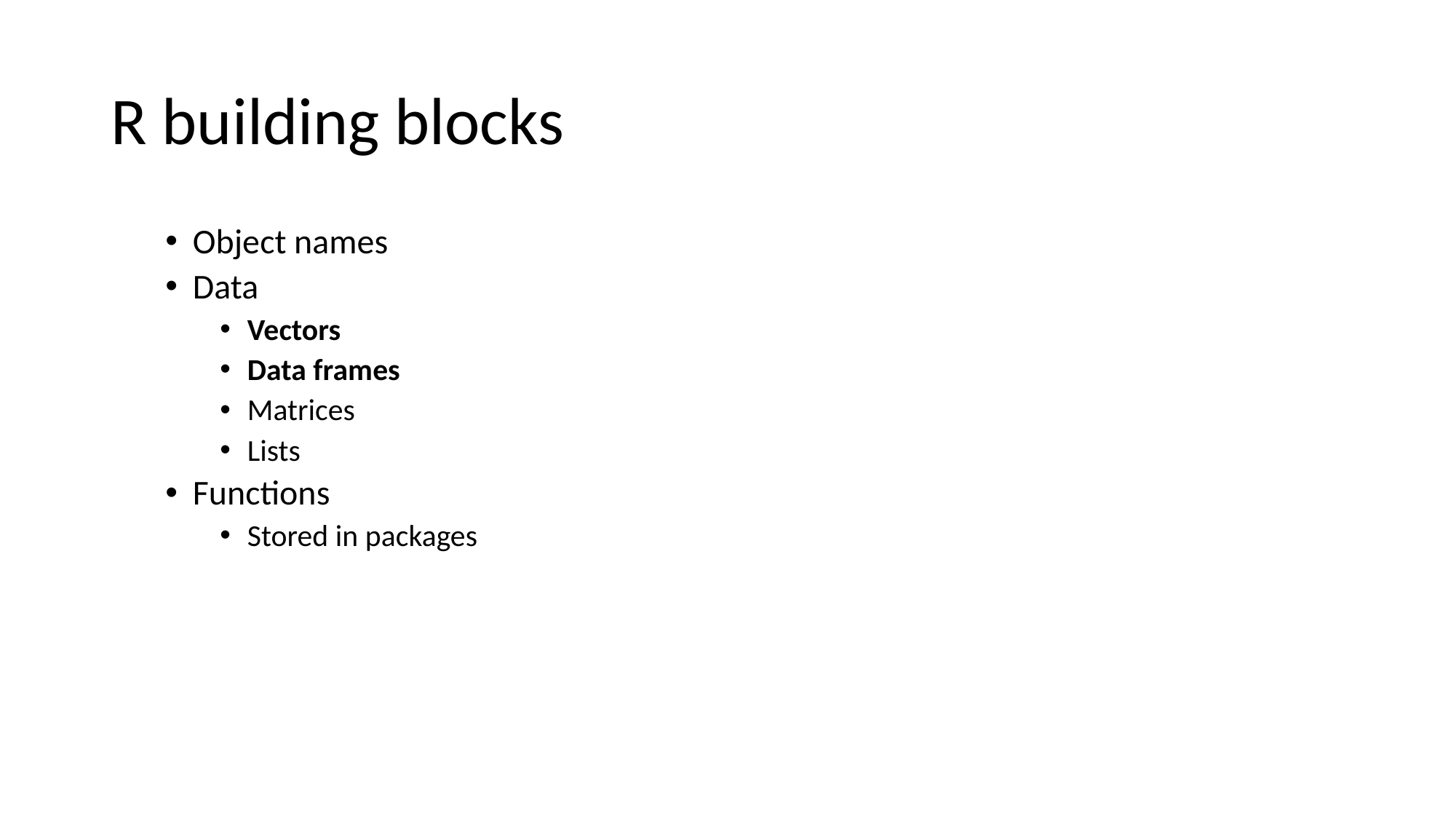

# R building blocks
Object names
Data
Vectors
Data frames
Matrices
Lists
Functions
Stored in packages